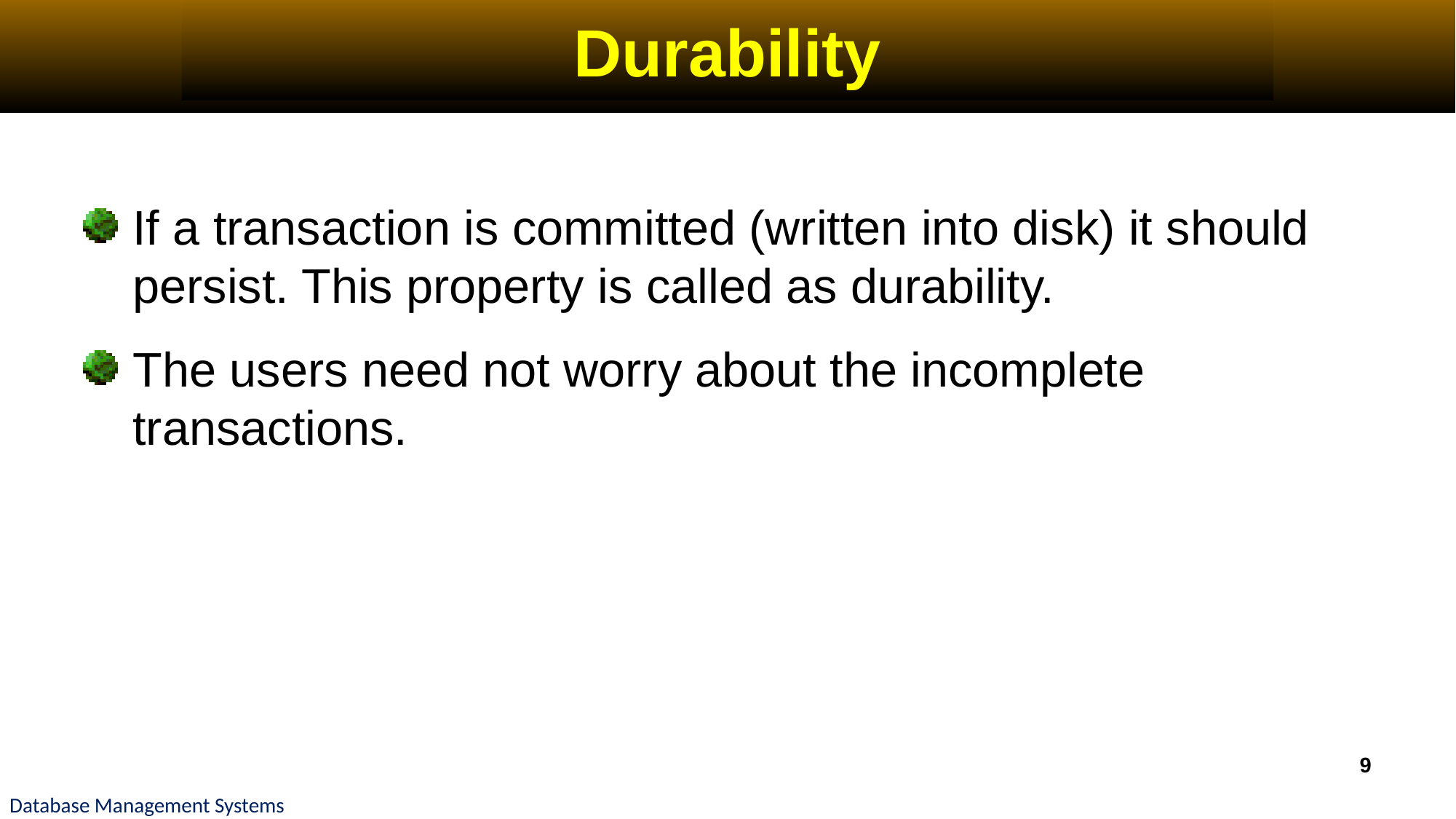

Durability
#
If a transaction is committed (written into disk) it should persist. This property is called as durability.

The users need not worry about the incomplete transactions.

9